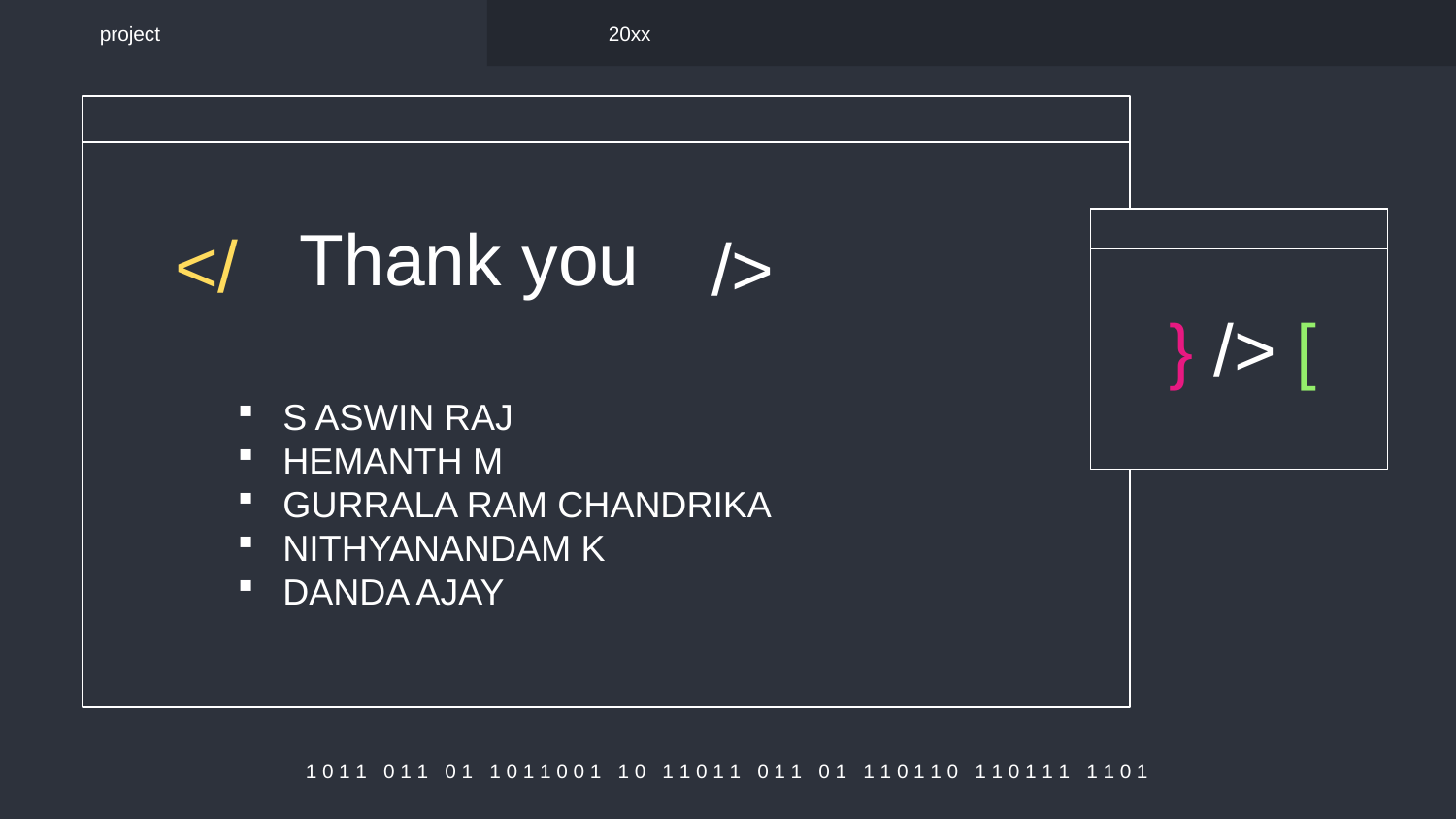

project
20xx

# Thank you

</
/>
} /> [
S ASWIN RAJ
HEMANTH M
GURRALA RAM CHANDRIKA
NITHYANANDAM K
DANDA AJAY